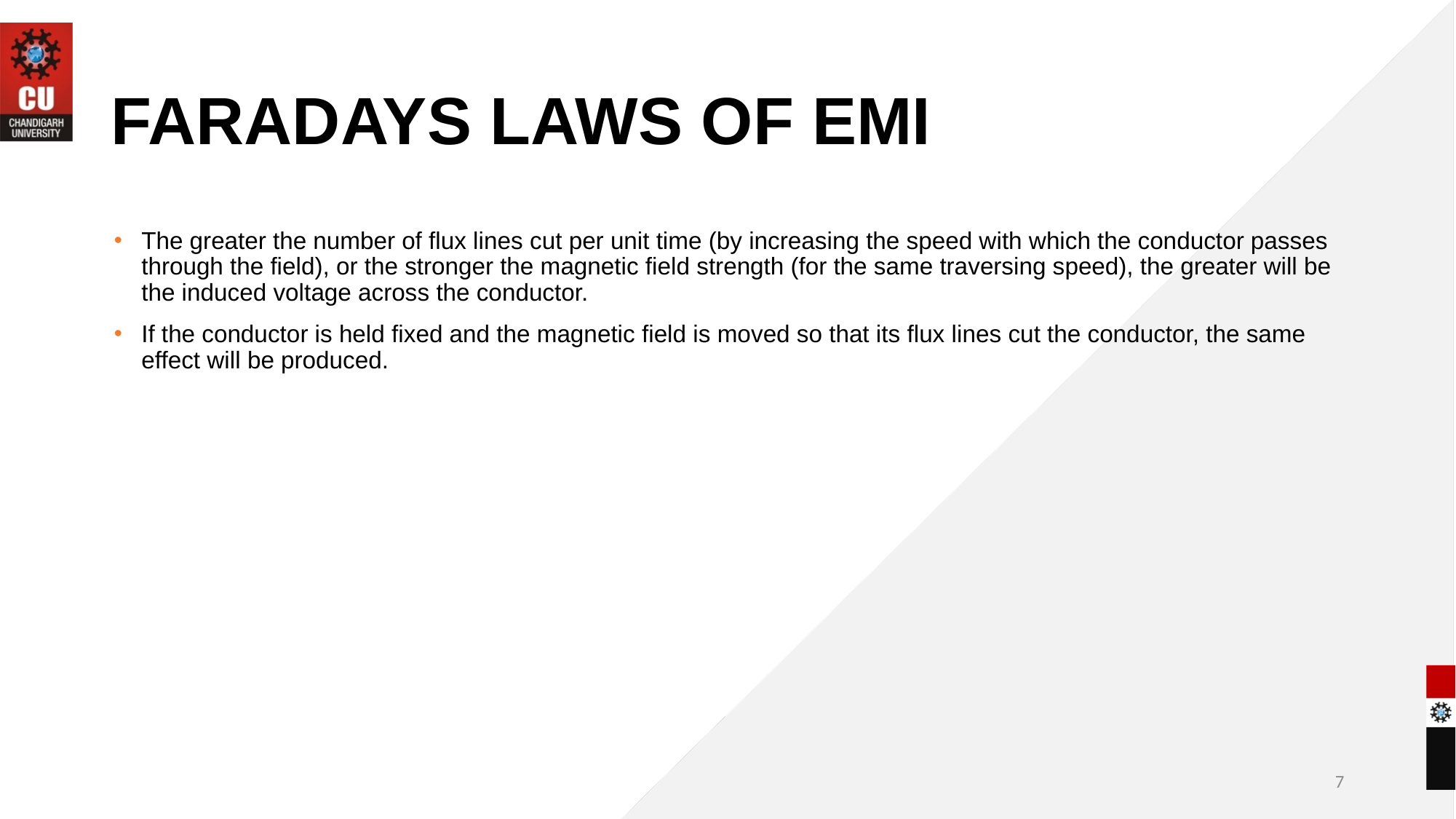

# FARADAYS LAWS OF EMI
The greater the number of flux lines cut per unit time (by increasing the speed with which the conductor passes through the field), or the stronger the magnetic field strength (for the same traversing speed), the greater will be the induced voltage across the conductor.
If the conductor is held fixed and the magnetic field is moved so that its flux lines cut the conductor, the same effect will be produced.

7